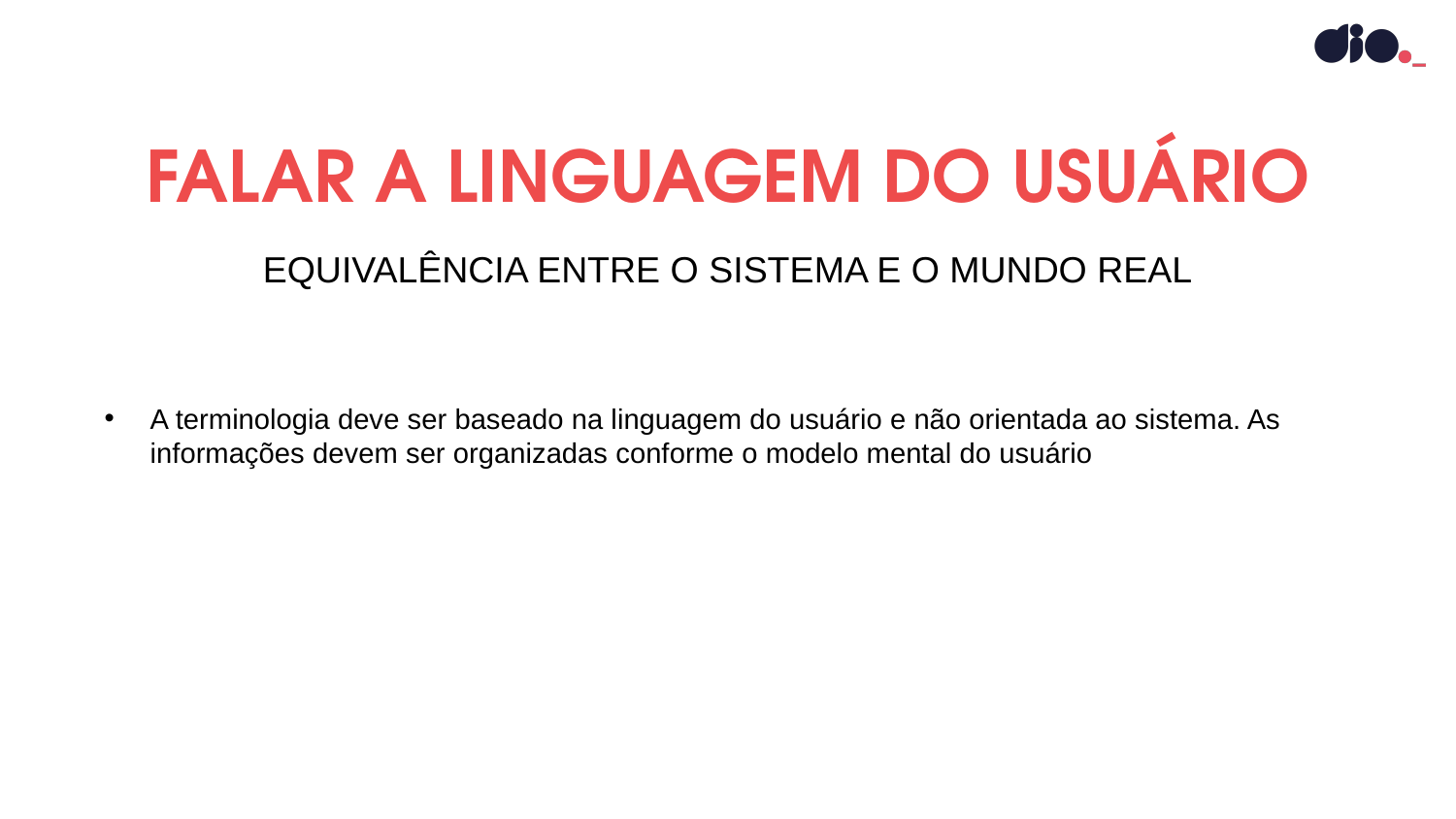

FALAR A LINGUAGEM DO USUÁRIO
EQUIVALÊNCIA ENTRE O SISTEMA E O MUNDO REAL
A terminologia deve ser baseado na linguagem do usuário e não orientada ao sistema. As informações devem ser organizadas conforme o modelo mental do usuário